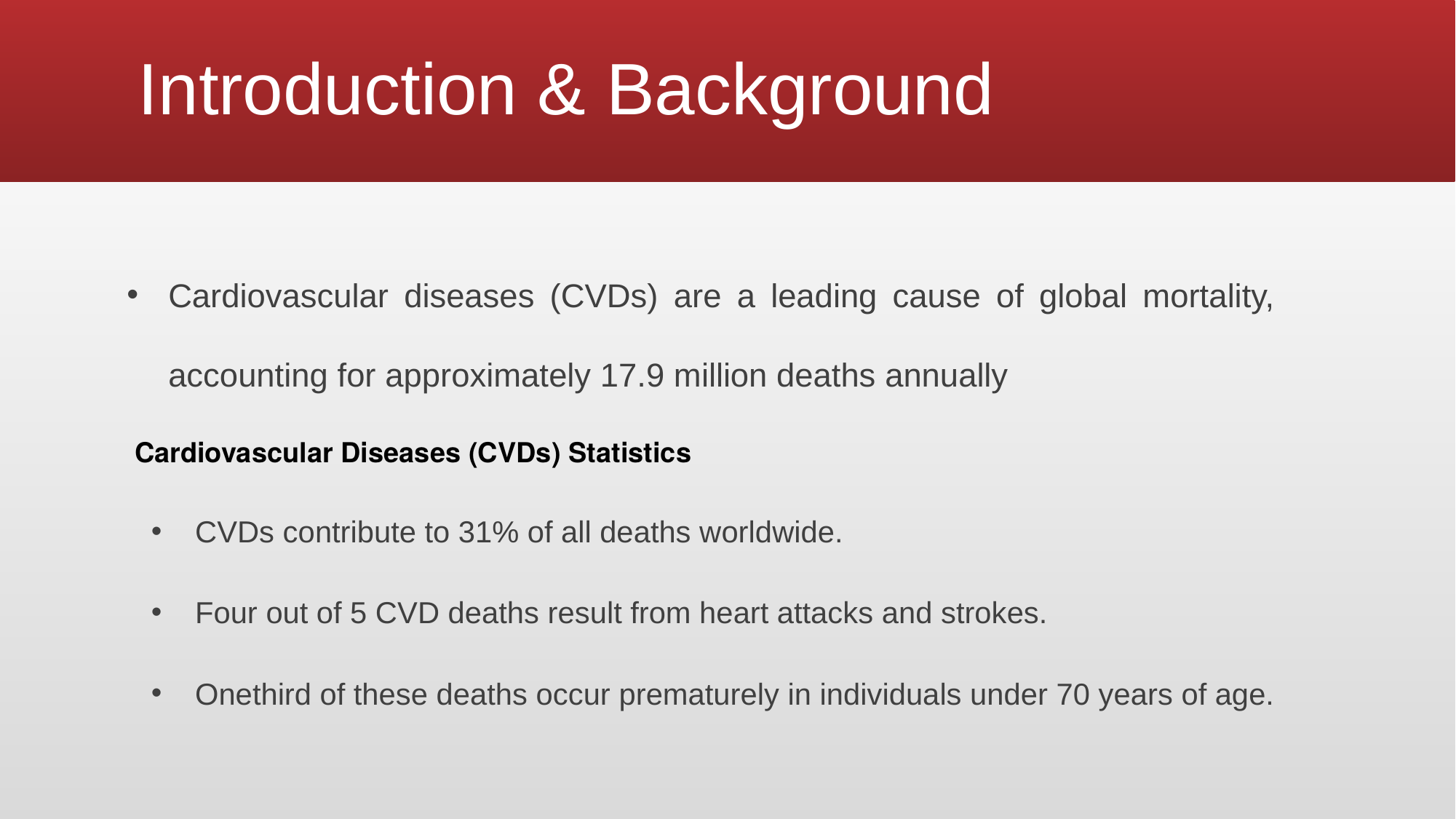

# Introduction & Background
Cardiovascular diseases (CVDs) are a leading cause of global mortality, accounting for approximately 17.9 million deaths annually
Cardiovascular Diseases (CVDs) Statistics
CVDs contribute to 31% of all deaths worldwide.
Four out of 5 CVD deaths result from heart attacks and strokes.
Onethird of these deaths occur prematurely in individuals under 70 years of age.